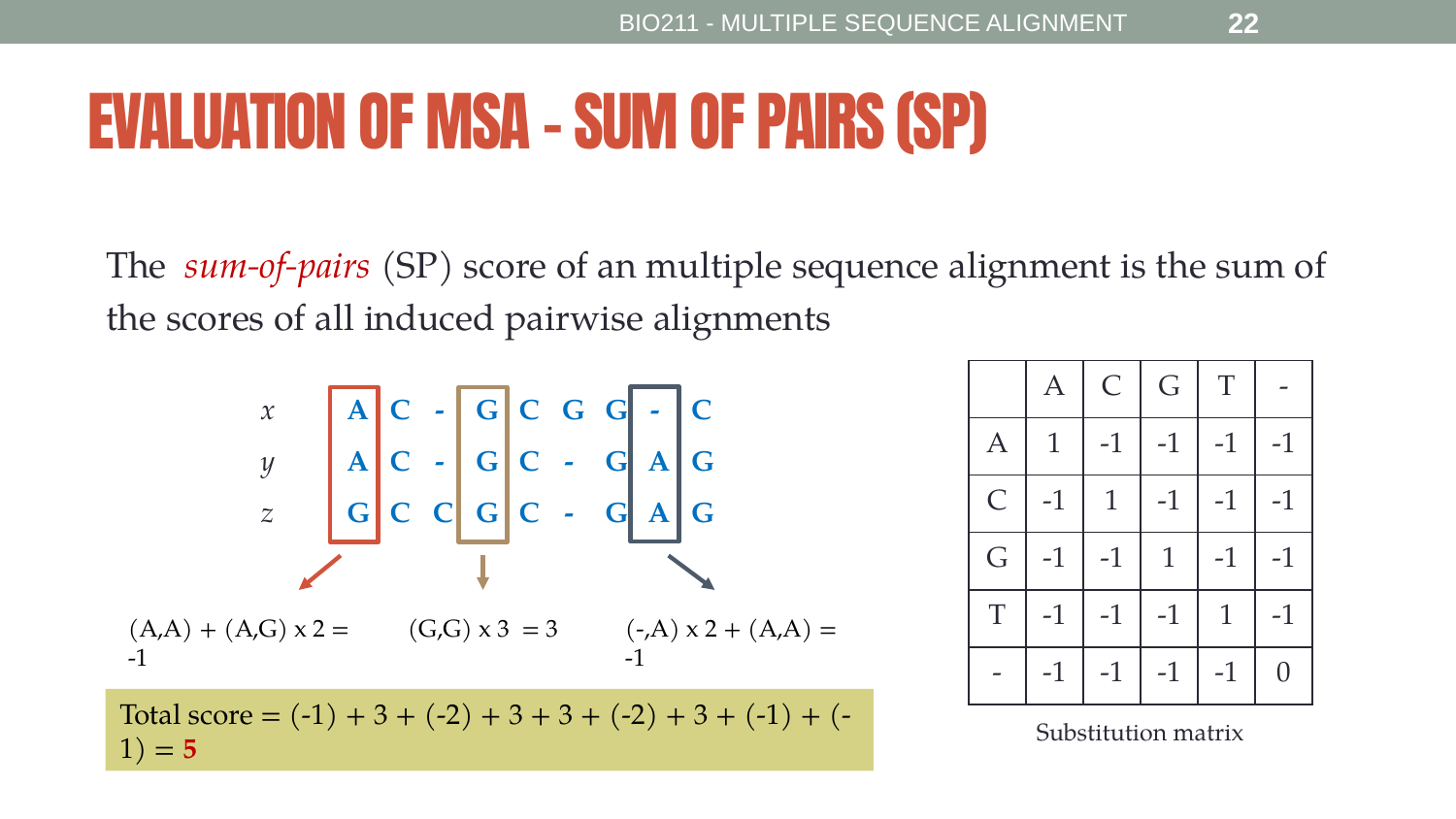

BIO211 - MULTIPLE SEQUENCE ALIGNMENT
22
# EVALUATION OF MSA - SUM OF PAIRS (SP)
The  sum-of-pairs (SP) score of an multiple sequence alignment is the sum of the scores of all induced pairwise alignments

|  | A | C | G | T | - |
| --- | --- | --- | --- | --- | --- |
| A | 1 | -1 | -1 | -1 | -1 |
| C | -1 | 1 | -1 | -1 | -1 |
| G | -1 | -1 | 1 | -1 | -1 |
| T | -1 | -1 | -1 | 1 | -1 |
| - | -1 | -1 | -1 | -1 | 0 |

| x |  | A | C | - | G | C | G | G | - | C |
| --- | --- | --- | --- | --- | --- | --- | --- | --- | --- | --- |
| y |  | A | C | - | G | C | - | G | A | G |
| z |  | G | C | C | G | C | - | G | A | G |

(-,A) x 2 + (A,A) = -1
(A,A) + (A,G) x 2 = -1
(G,G) x 3  = 3
Total score = (-1) + 3 + (-2) + 3 + 3 + (-2) + 3 + (-1) + (-1) = 5
Substitution matrix